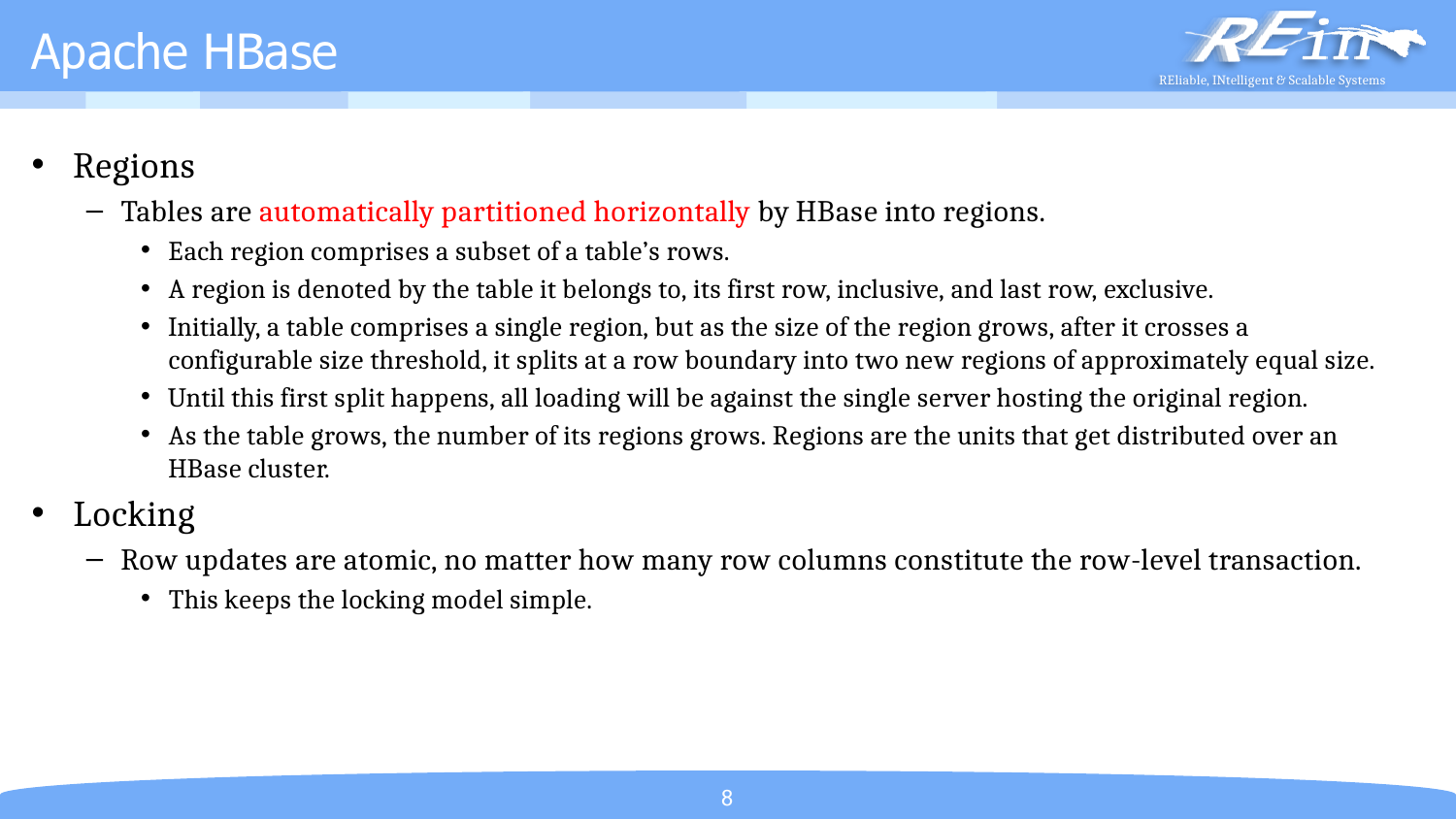

# Apache HBase
Regions
Tables are automatically partitioned horizontally by HBase into regions.
Each region comprises a subset of a table’s rows.
A region is denoted by the table it belongs to, its first row, inclusive, and last row, exclusive.
Initially, a table comprises a single region, but as the size of the region grows, after it crosses a configurable size threshold, it splits at a row boundary into two new regions of approximately equal size.
Until this first split happens, all loading will be against the single server hosting the original region.
As the table grows, the number of its regions grows. Regions are the units that get distributed over an HBase cluster.
Locking
Row updates are atomic, no matter how many row columns constitute the row-level transaction.
This keeps the locking model simple.
8